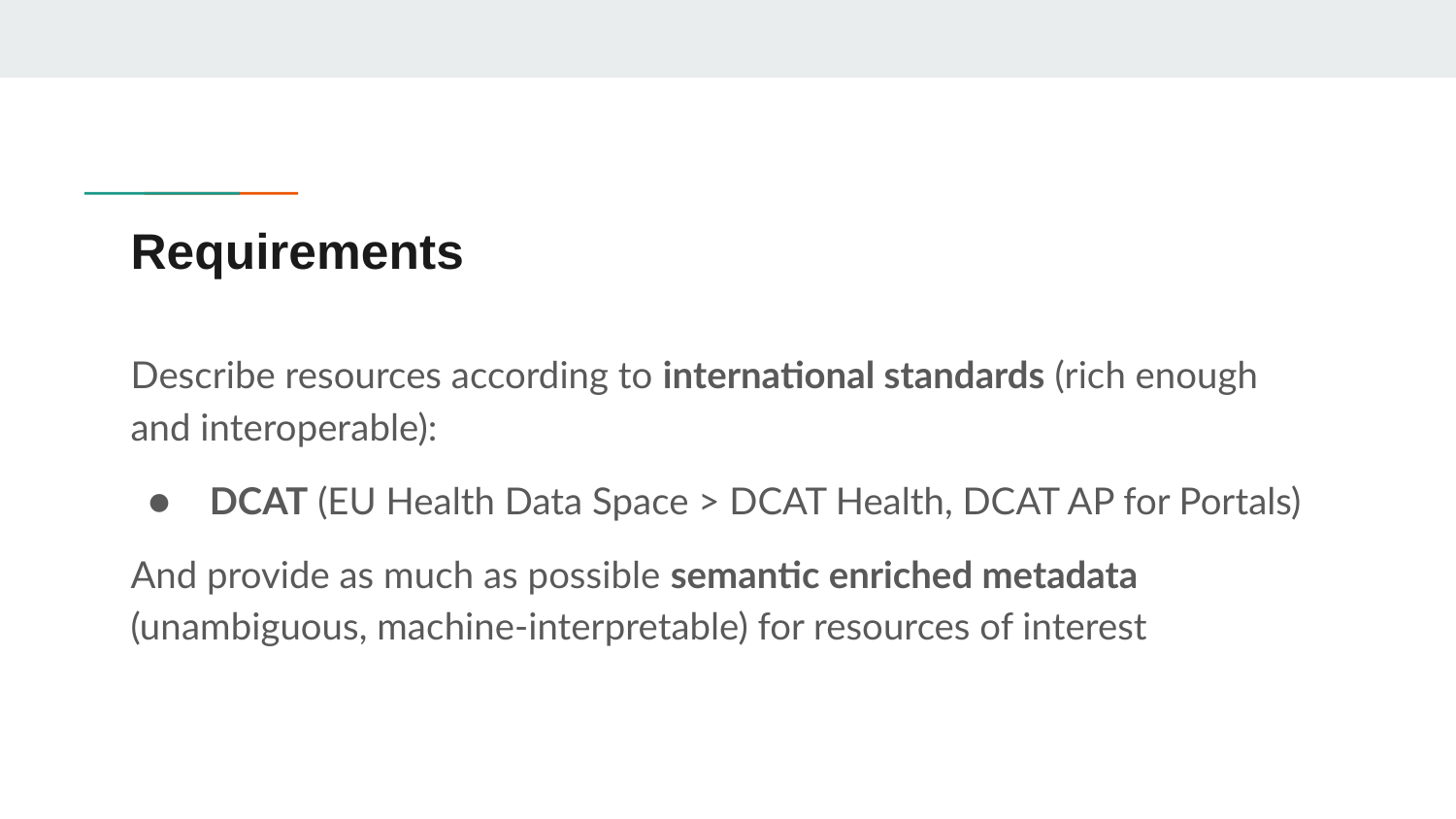

# Requirements
Describe resources according to international standards (rich enough and interoperable):
DCAT (EU Health Data Space > DCAT Health, DCAT AP for Portals)
And provide as much as possible semantic enriched metadata (unambiguous, machine-interpretable) for resources of interest